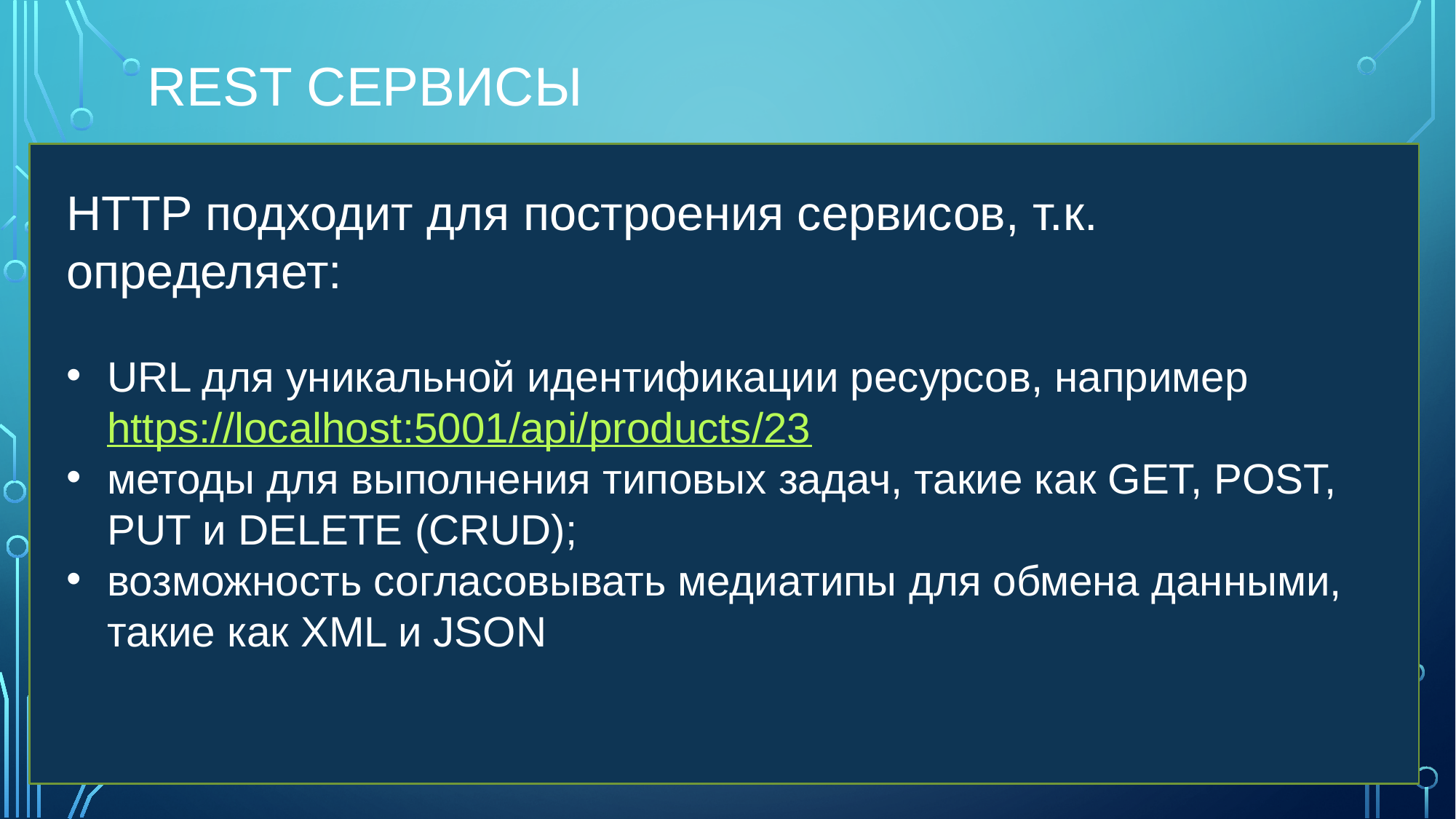

# REST сервисы

HTTP подходит для построения сервисов, т.к. определяет:

URL для уникальной идентификации ресурсов, например https://localhost:5001/api/products/23
методы для выполнения типовых задач, такие как GET, POST, PUT и DELETE (CRUD);
возможность согласовывать медиатипы для обмена данными, такие как XML и JSON